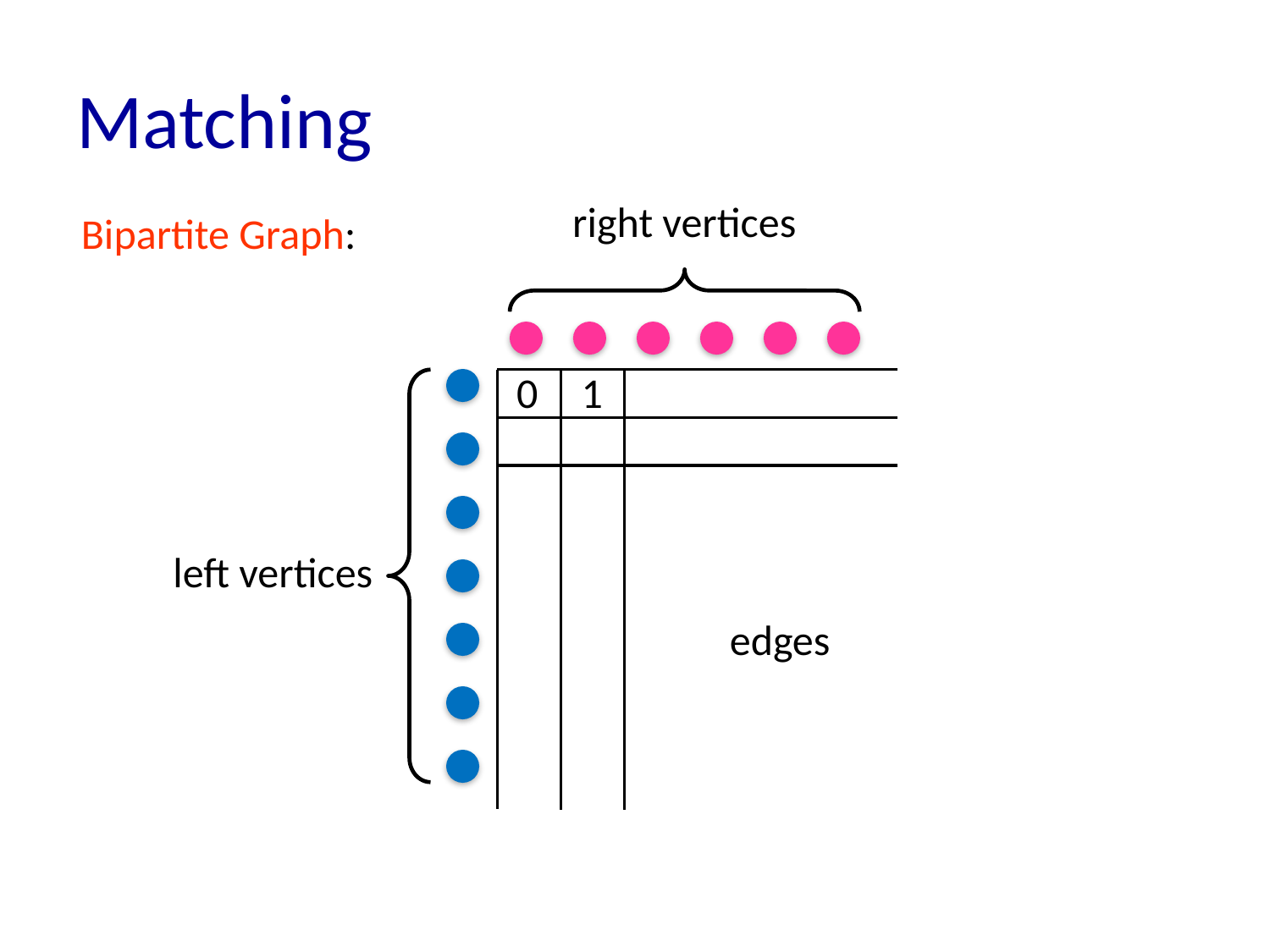

# Matching

right vertices
Bipartite Graph:
0
1

left vertices

edges